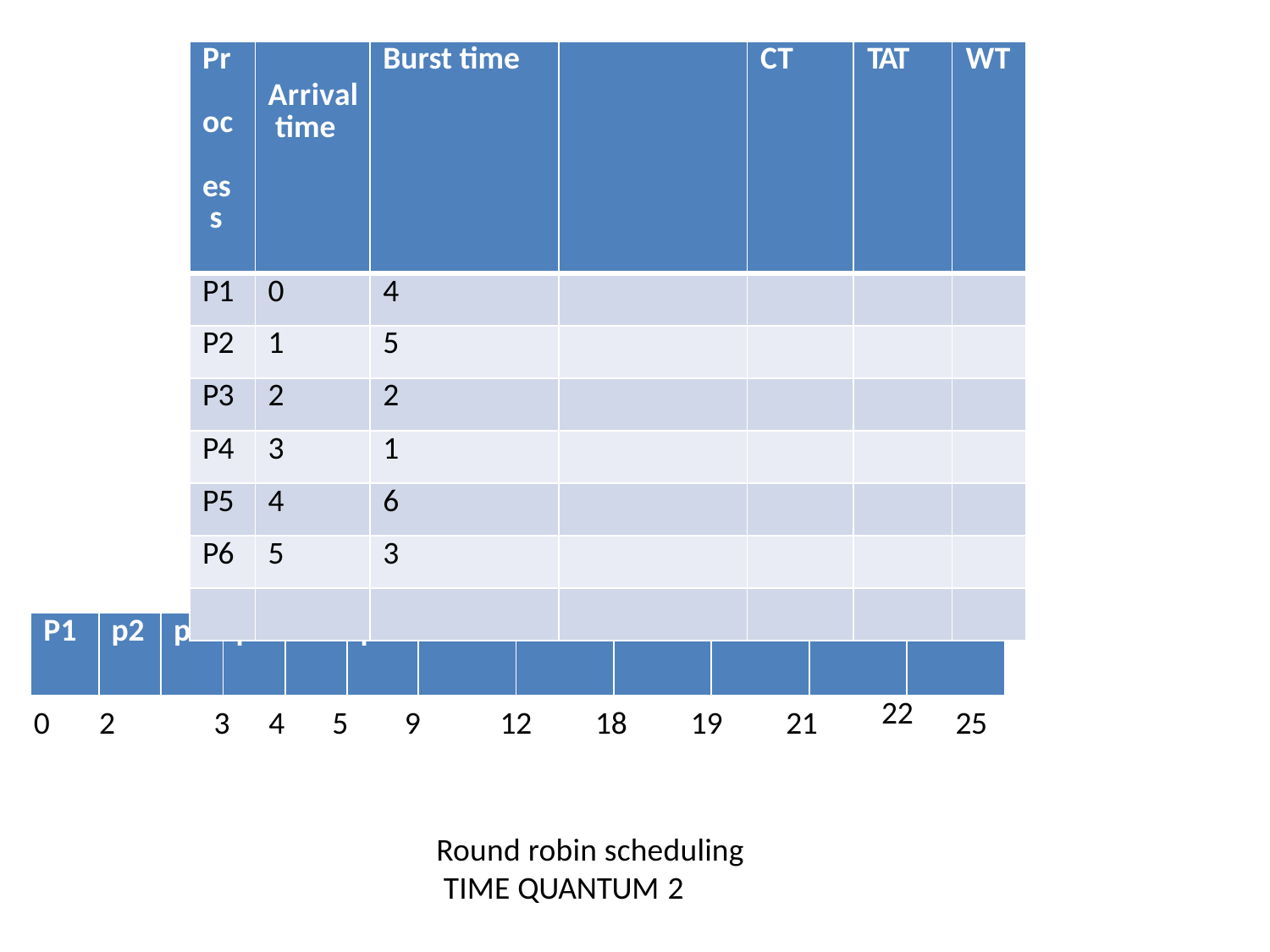

| Pr oc es s | Arrival time | Burst time |  | CT | TAT | WT |
| --- | --- | --- | --- | --- | --- | --- |
| P1 | 0 | 4 |  |  |  |  |
| P2 | 1 | 5 |  |  |  |  |
| P3 | 2 | 2 |  |  |  |  |
| P4 | 3 | 1 |  |  |  |  |
| P5 | 4 | 6 |  |  |  |  |
| P6 | 5 | 3 |  |  |  |  |
|  |  |  |  |  |  |  |
| P1 | p2 | p3 | p1 | P4 | p5 | P2 | P6 | P5 | P2 | P6 | P5 |
| --- | --- | --- | --- | --- | --- | --- | --- | --- | --- | --- | --- |
22
0	2
3	4	5
9
12
18
19
21
25
Round robin scheduling  TIME QUANTUM 2